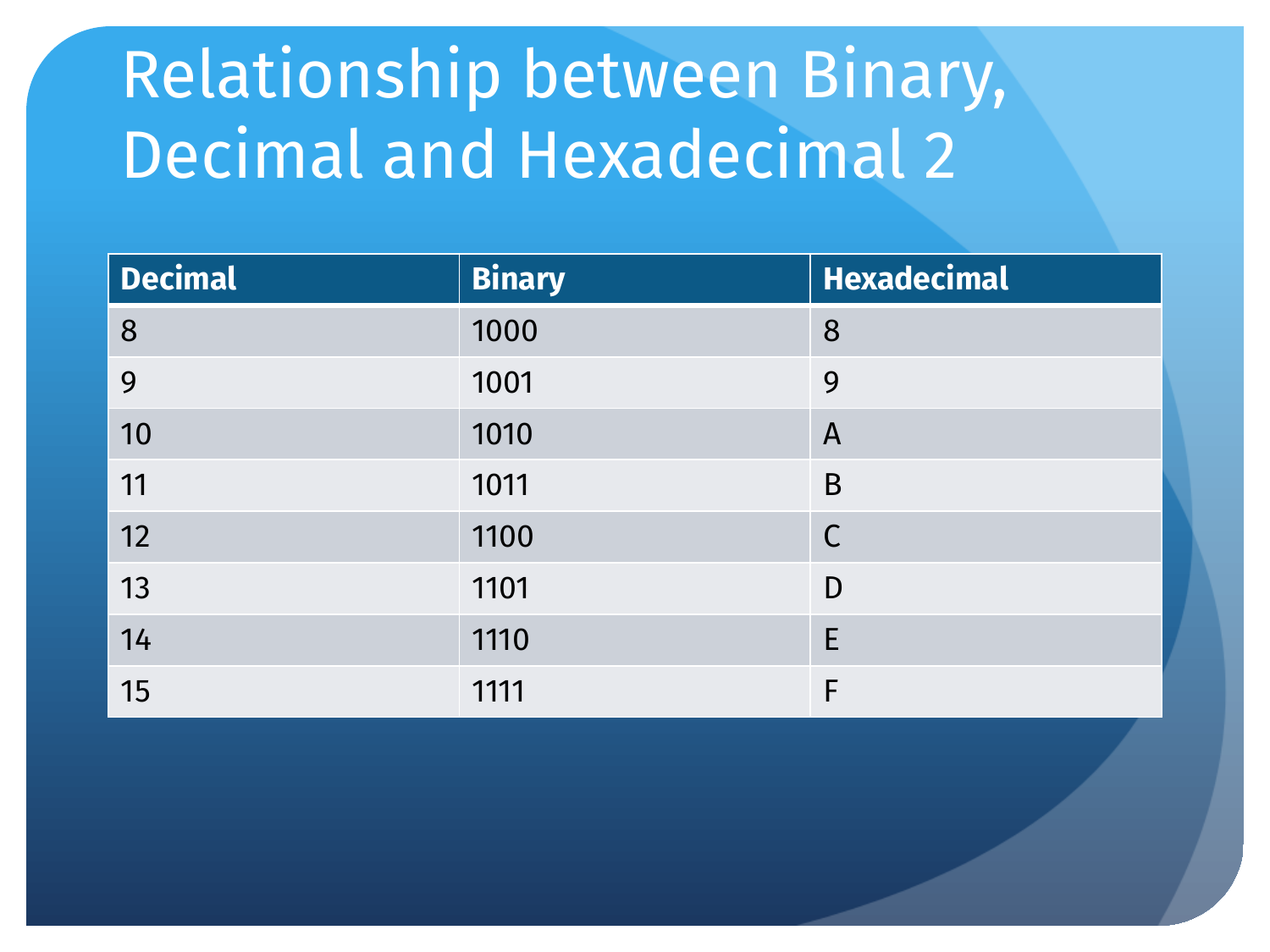

# Relationship between Binary, Decimal and Hexadecimal 2
| Decimal | Binary | Hexadecimal |
| --- | --- | --- |
| 8 | 1000 | 8 |
| 9 | 1001 | 9 |
| 10 | 1010 | A |
| 11 | 1011 | B |
| 12 | 1100 | C |
| 13 | 1101 | D |
| 14 | 1110 | E |
| 15 | 1111 | F |